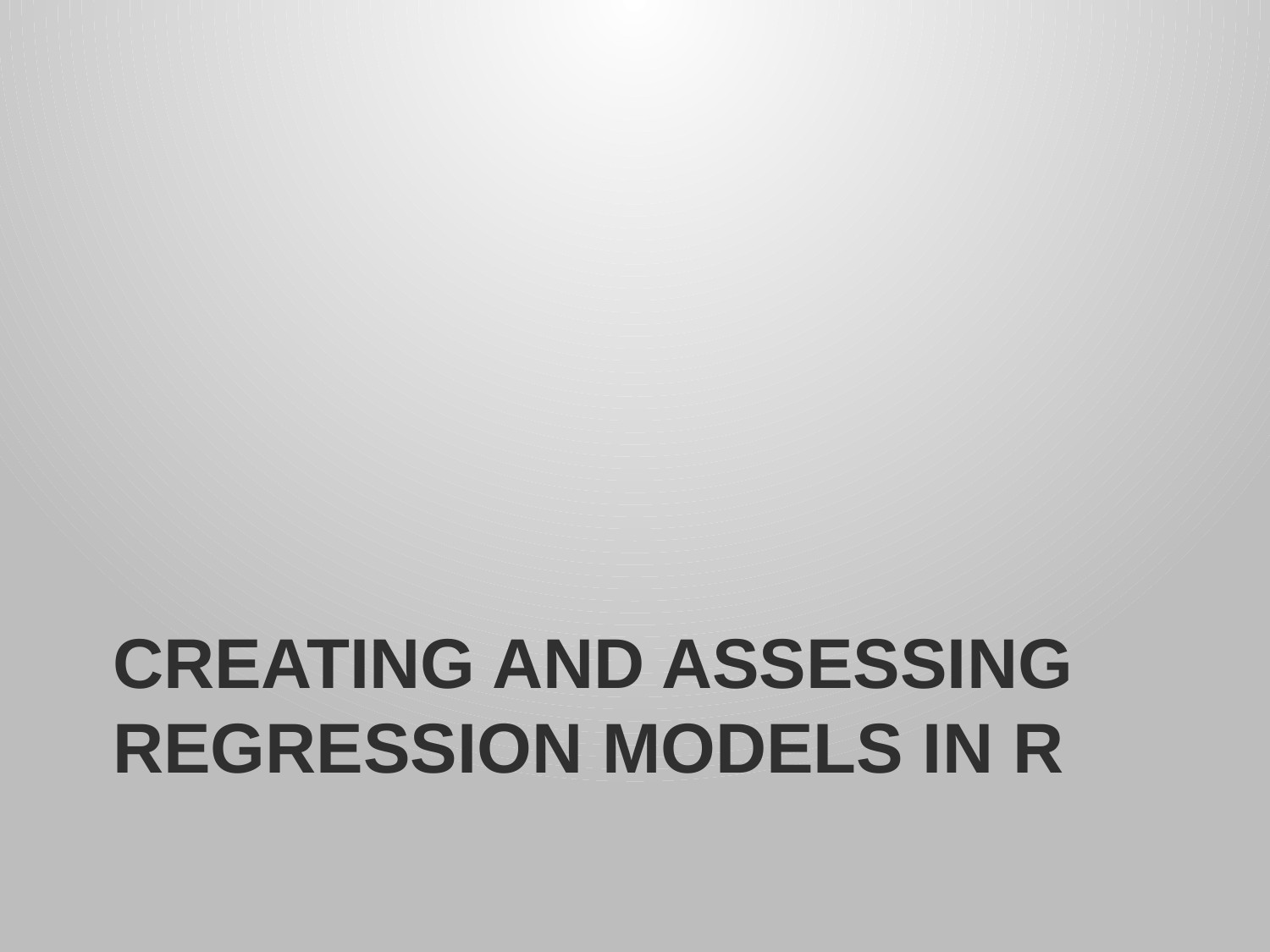

# Creating and assessing regression models in R